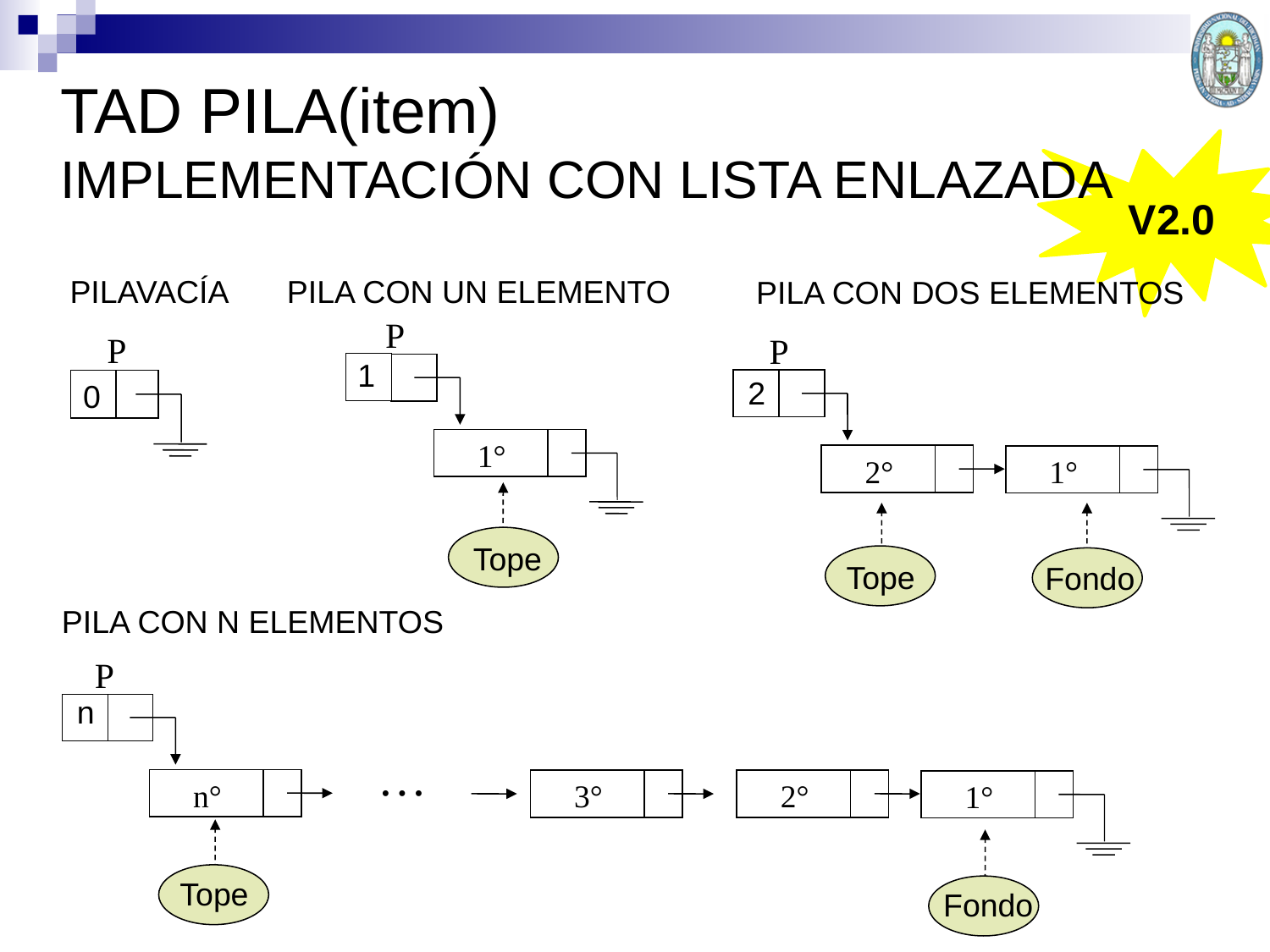

TAD PILA(item)
IMPLEMENTACIÓN CON LISTA ENLAZADA
V2.0
PILAVACÍA
P

0
PILA CON UN ELEMENTO
P

1°

Tope
1

PILA CON DOS ELEMENTOS
P

2°

1°

Tope

Fondo
2

PILA CON N ELEMENTOS
P

…

n°

3°

2°

1°

Tope

Fondo
n